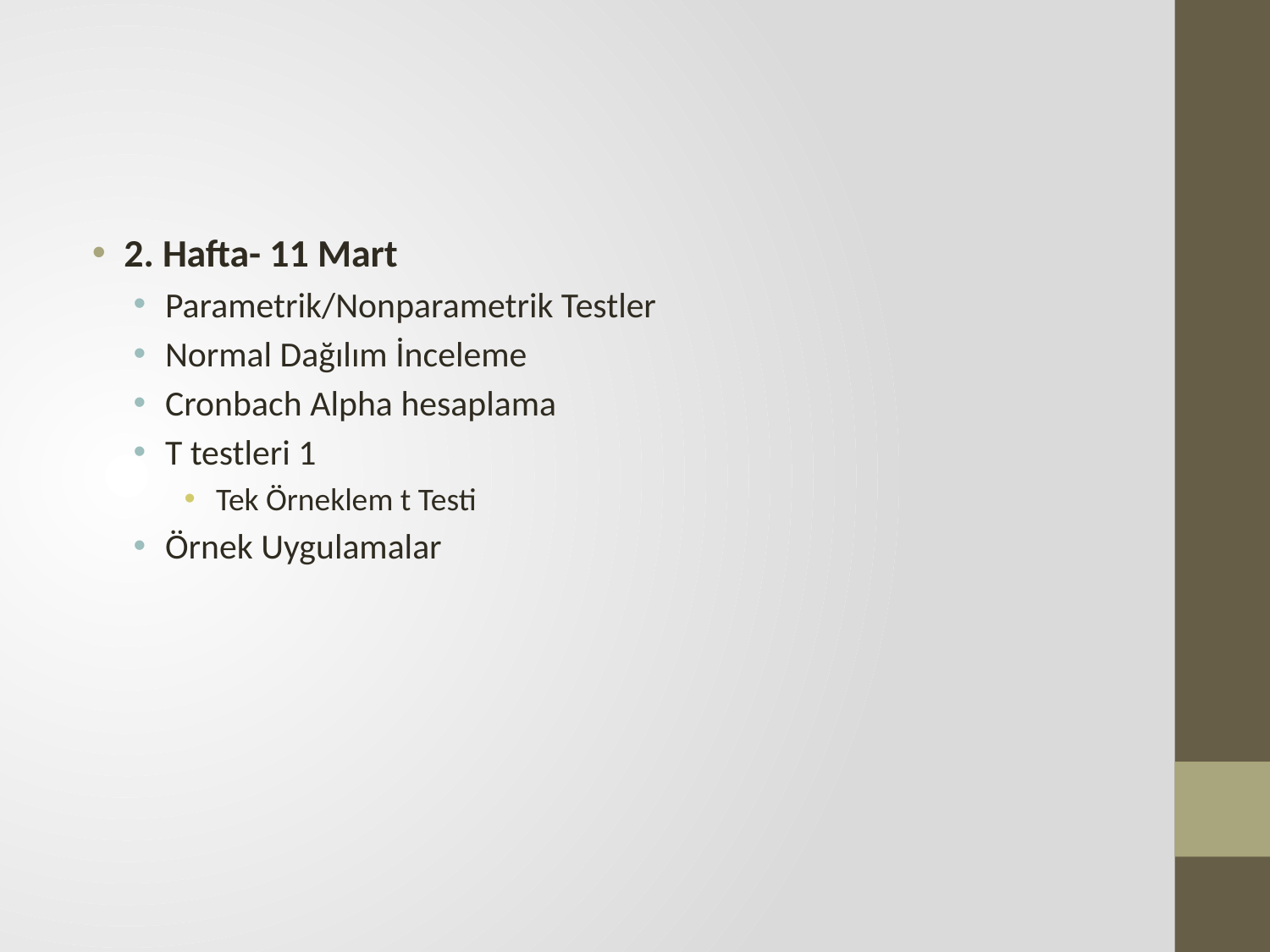

#
2. Hafta- 11 Mart
Parametrik/Nonparametrik Testler
Normal Dağılım İnceleme
Cronbach Alpha hesaplama
T testleri 1
Tek Örneklem t Testi
Örnek Uygulamalar